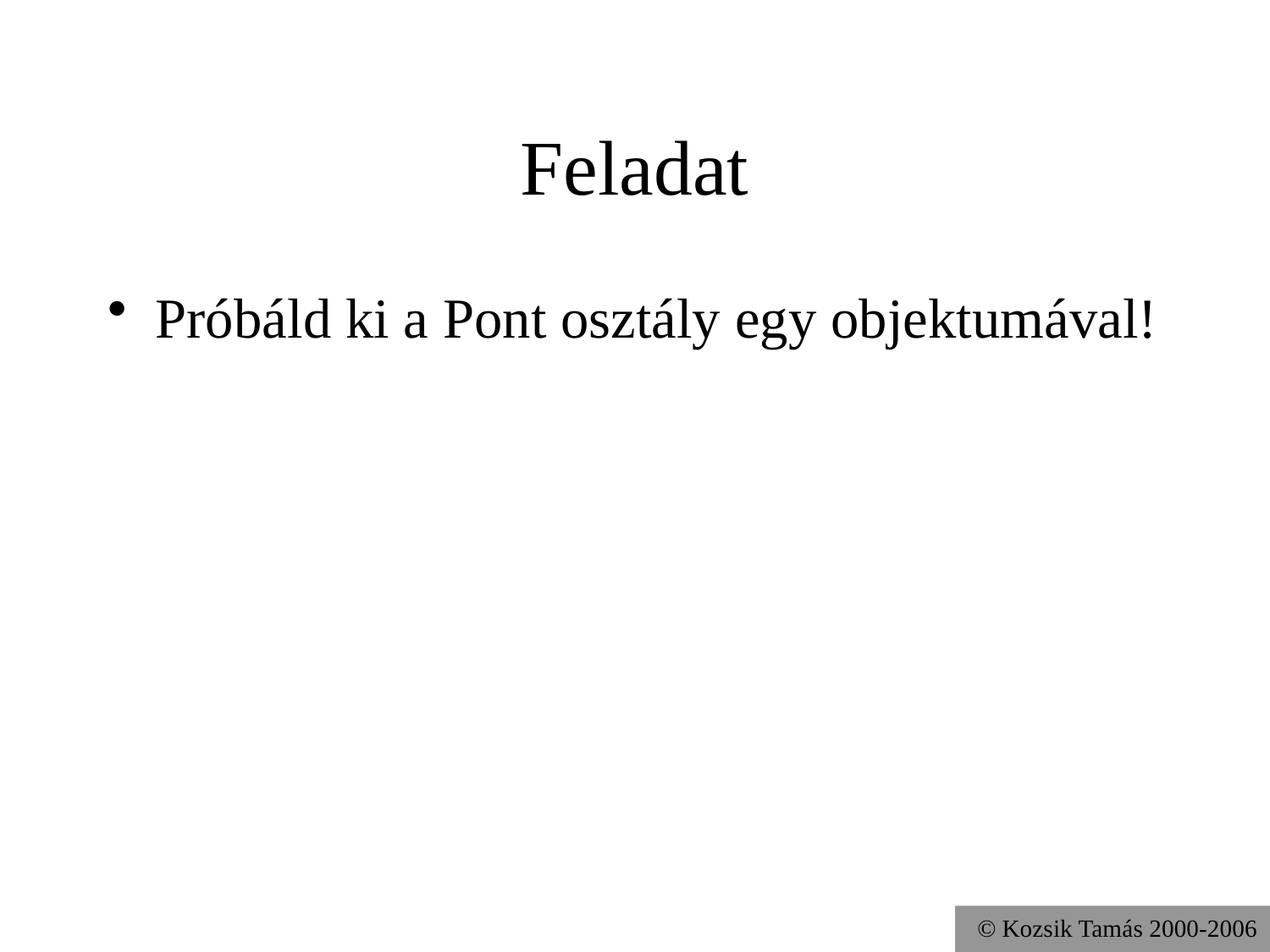

# Feladat
Próbáld ki a Pont osztály egy objektumával!
© Kozsik Tamás 2000-2006